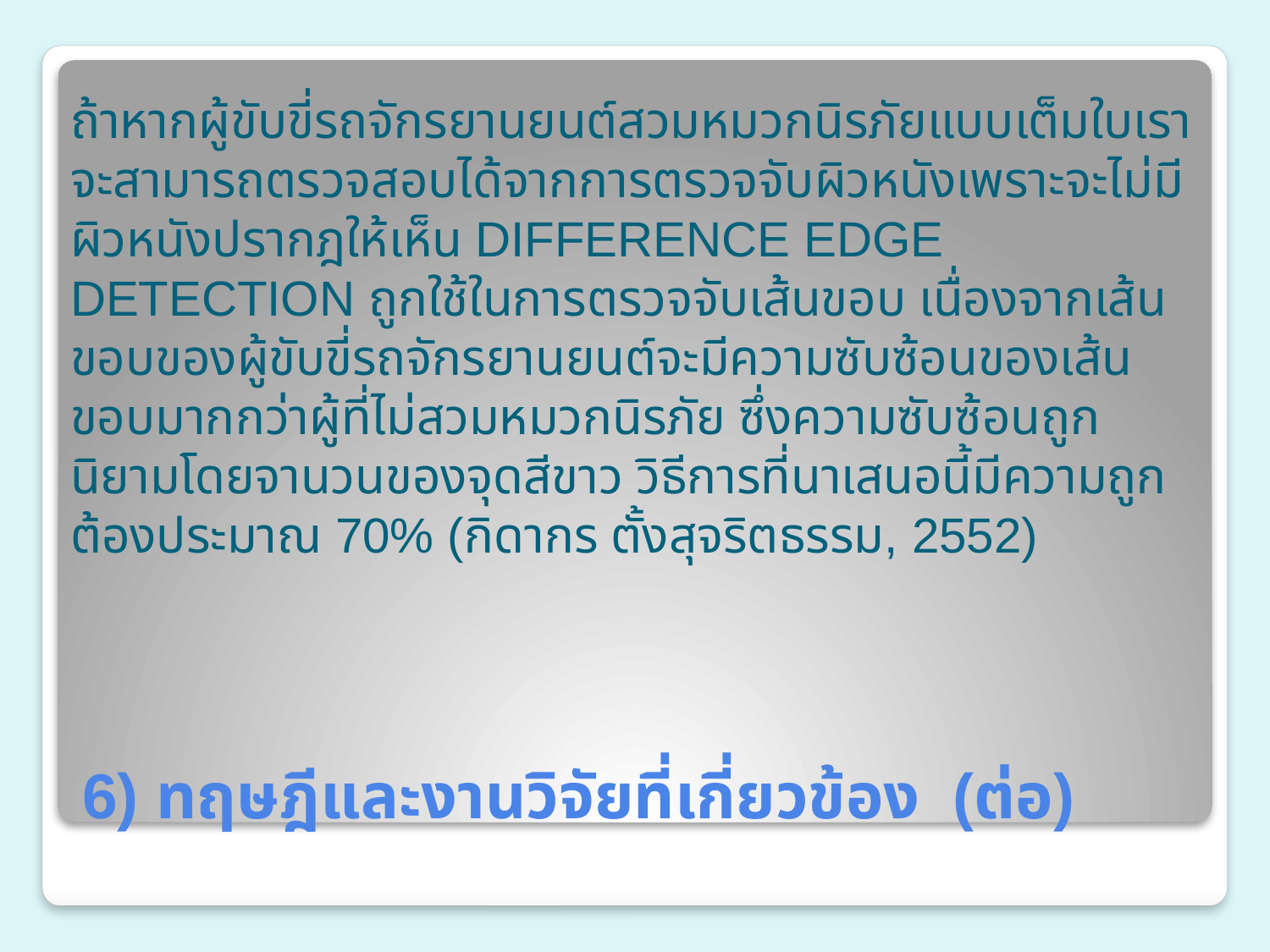

ถ้าหากผู้ขับขี่รถจักรยานยนต์สวมหมวกนิรภัยแบบเต็มใบเราจะสามารถตรวจสอบได้จากการตรวจจับผิวหนังเพราะจะไม่มีผิวหนังปรากฎให้เห็น Difference Edge Detection ถูกใช้ในการตรวจจับเส้นขอบ เนื่องจากเส้นขอบของผู้ขับขี่รถจักรยานยนต์จะมีความซับซ้อนของเส้นขอบมากกว่าผู้ที่ไม่สวมหมวกนิรภัย ซึ่งความซับซ้อนถูกนิยามโดยจานวนของจุดสีขาว วิธีการที่นาเสนอนี้มีความถูกต้องประมาณ 70% (กิดากร ตั้งสุจริตธรรม, 2552)
# 6) ทฤษฎีและงานวิจัยที่เกี่ยวข้อง  (ต่อ)